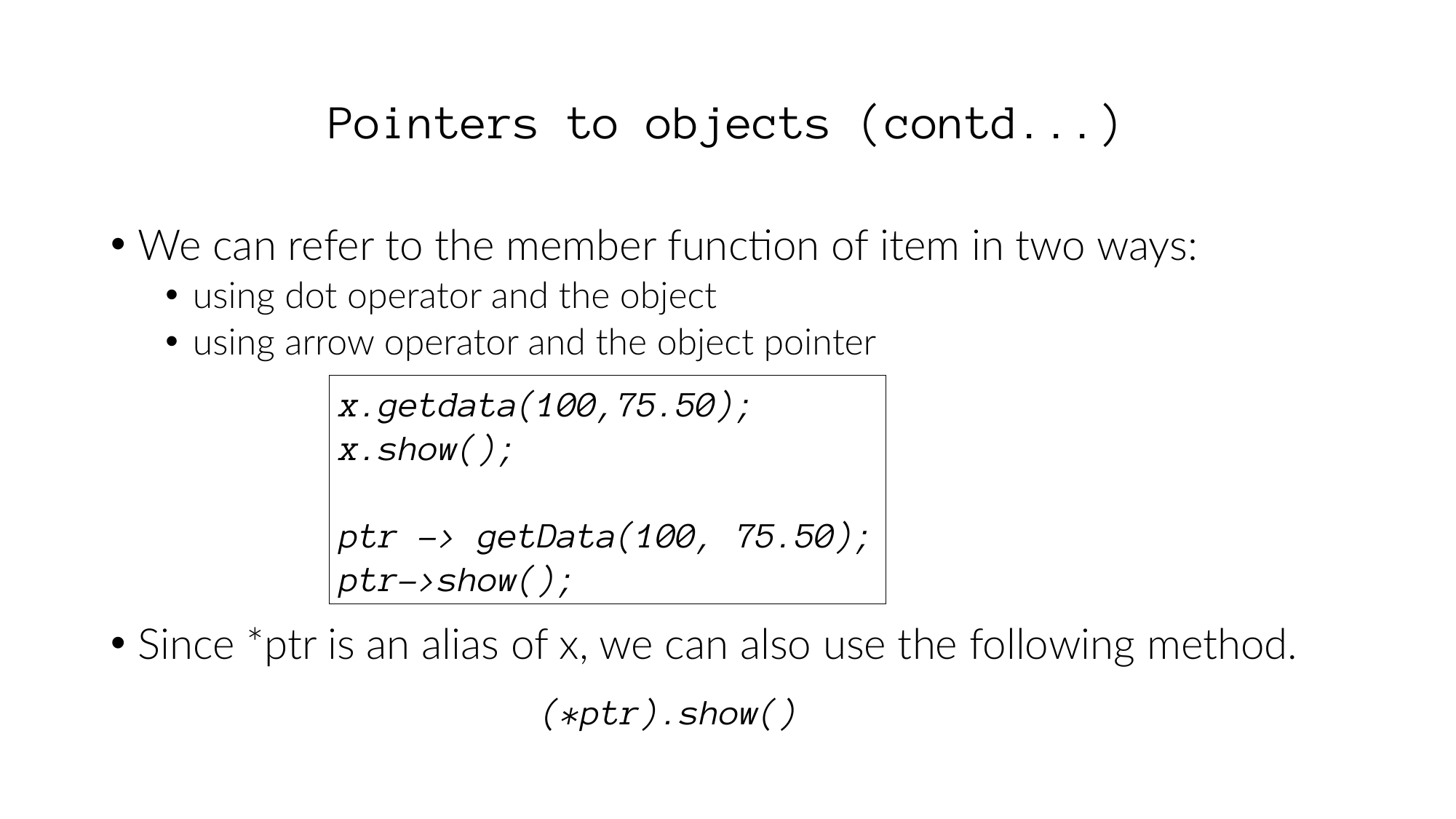

# Pointers to objects (contd...)
We can refer to the member function of item in two ways:
using dot operator and the object
using arrow operator and the object pointer

Since *ptr is an alias of x, we can also use the following method.

x.getdata(100,75.50);
x.show();

ptr -> getData(100, 75.50);
ptr->show();
(*ptr).show()